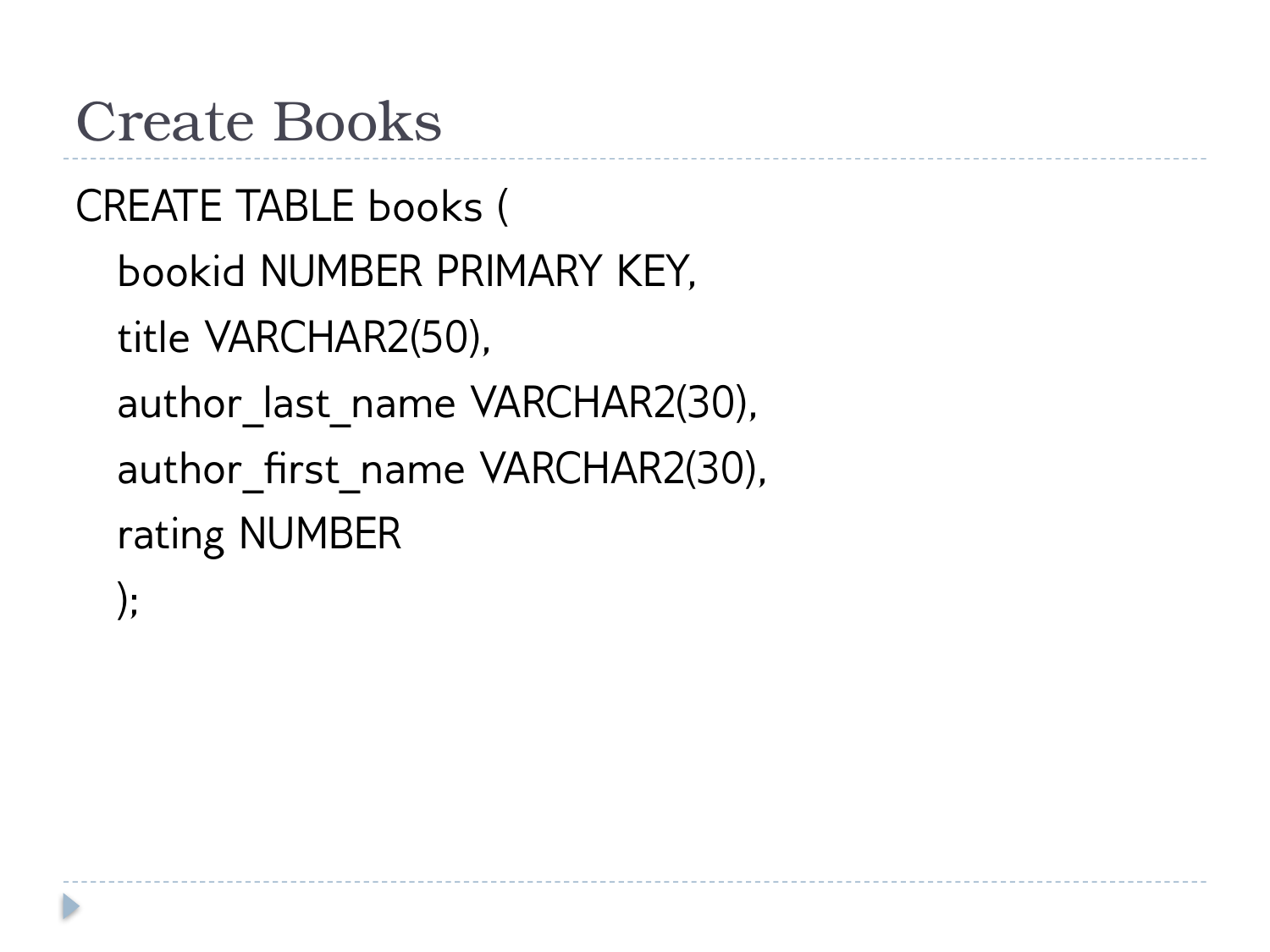

# Create Books
CREATE TABLE books (
   bookid NUMBER PRIMARY KEY,
   title VARCHAR2(50),
   author_last_name VARCHAR2(30),
   author_first_name VARCHAR2(30),
   rating NUMBER
   );